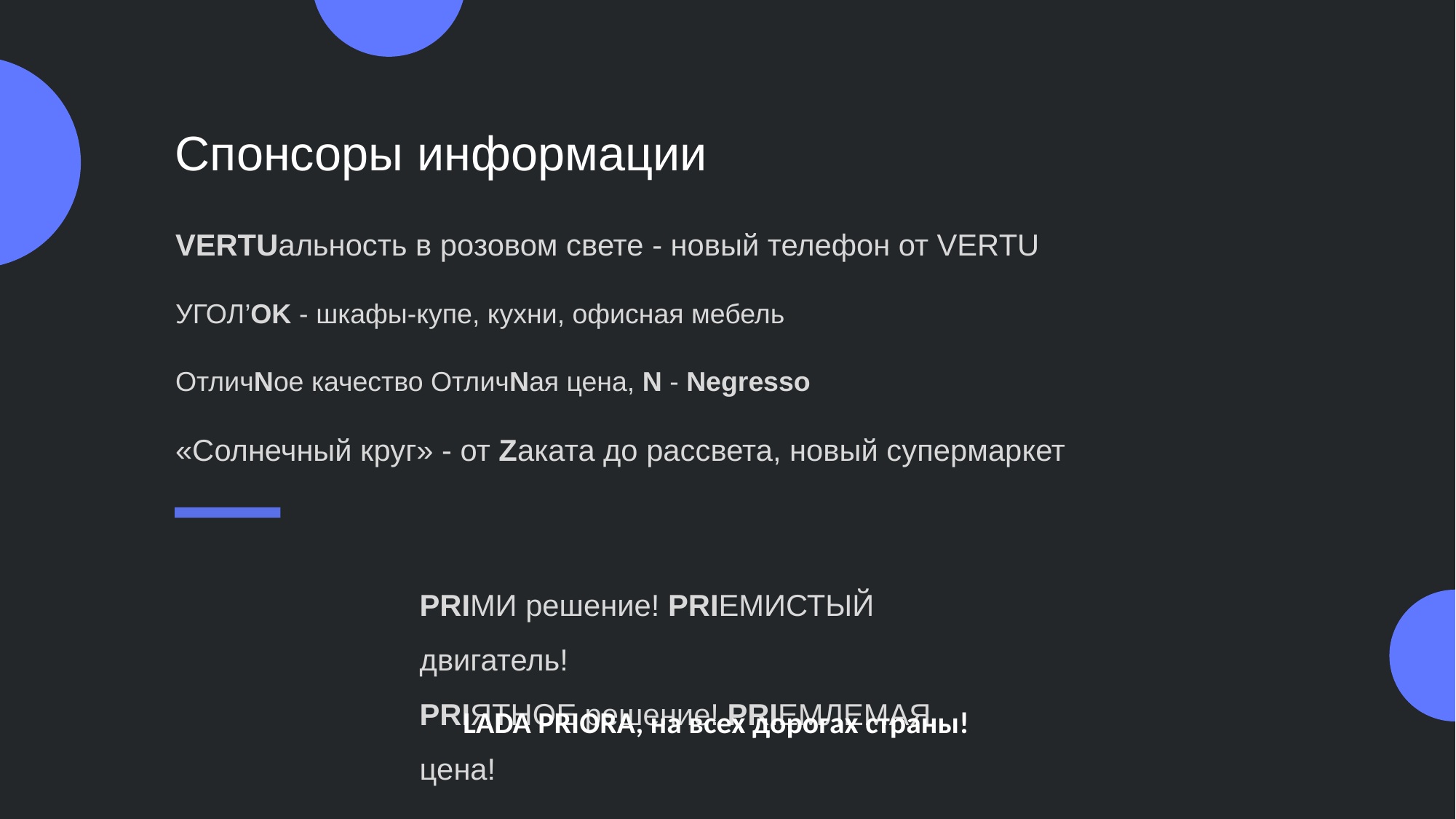

Спонсоры информации
VERTUальность в розовом свете - новый телефон от VERTU
УГОЛ’OK - шкафы-купе, кухни, офисная мебель
ОтличNое качество ОтличNая цена, N - Negresso
«Солнечный круг» - от Zаката до рассвета, новый супермаркет

PRIМИ решение! PRIЕМИСТЫЙ двигатель!
PRIЯТНОЕ решение! PRIЕМЛЕМАЯ цена!

LADA PRIORA, на всех дорогах страны!